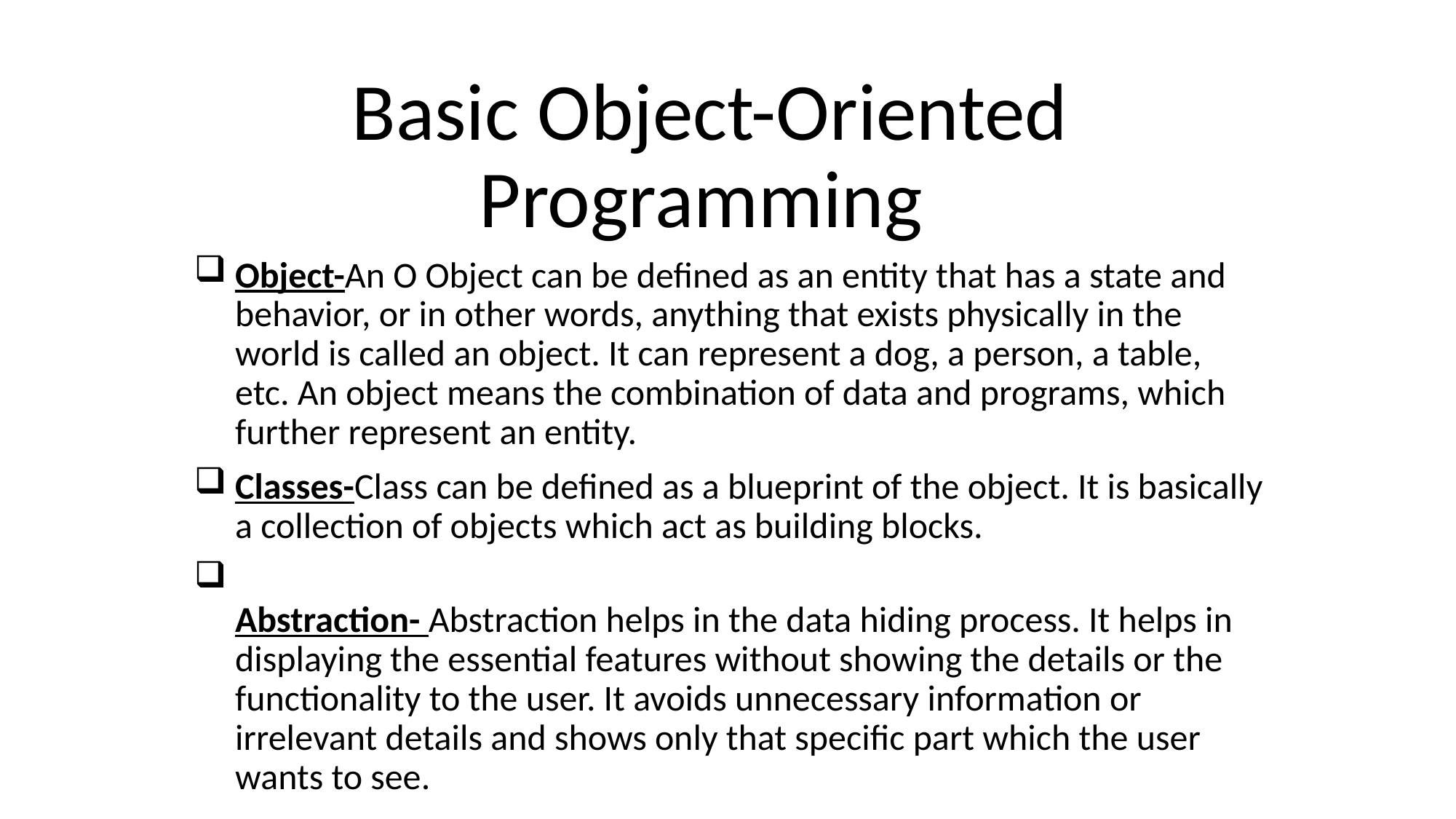

# Basic Object-Oriented Programming
Object-An O Object can be defined as an entity that has a state and behavior, or in other words, anything that exists physically in the world is called an object. It can represent a dog, a person, a table, etc. An object means the combination of data and programs, which further represent an entity.
Classes-Class can be defined as a blueprint of the object. It is basically a collection of objects which act as building blocks.
Abstraction- Abstraction helps in the data hiding process. It helps in displaying the essential features without showing the details or the functionality to the user. It avoids unnecessary information or irrelevant details and shows only that specific part which the user wants to see.